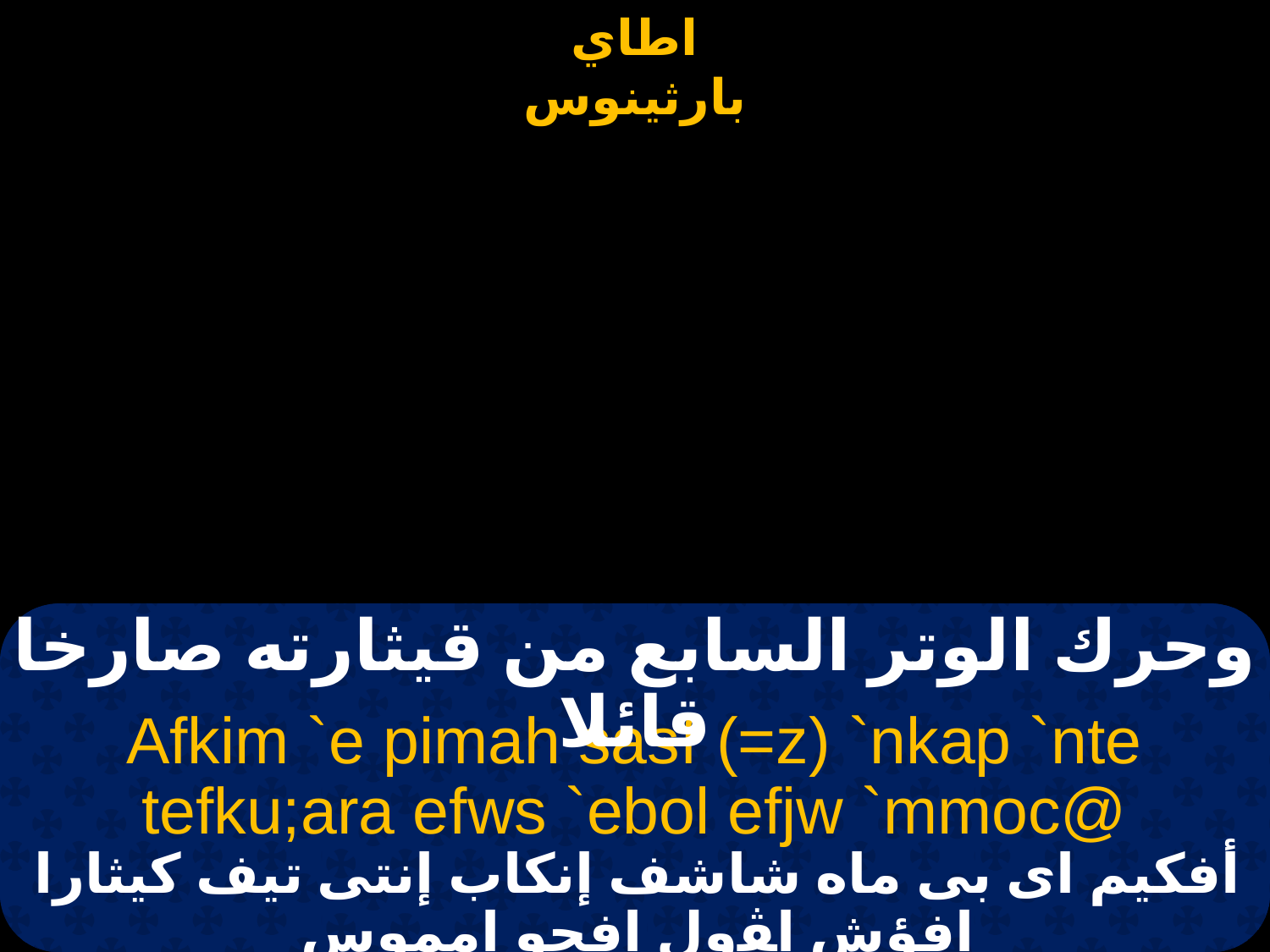

#
وحرك الوتر السابع من قيثارته صارخا قائلا
Afkim `e pimah sasf (=z) `nkap `nte tefku;ara efws `ebol efjw `mmoc@
أفكيم اى بى ماه شاشف إنكاب إنتى تيف كيثارا إفؤش إﭭول إفجو إمموس